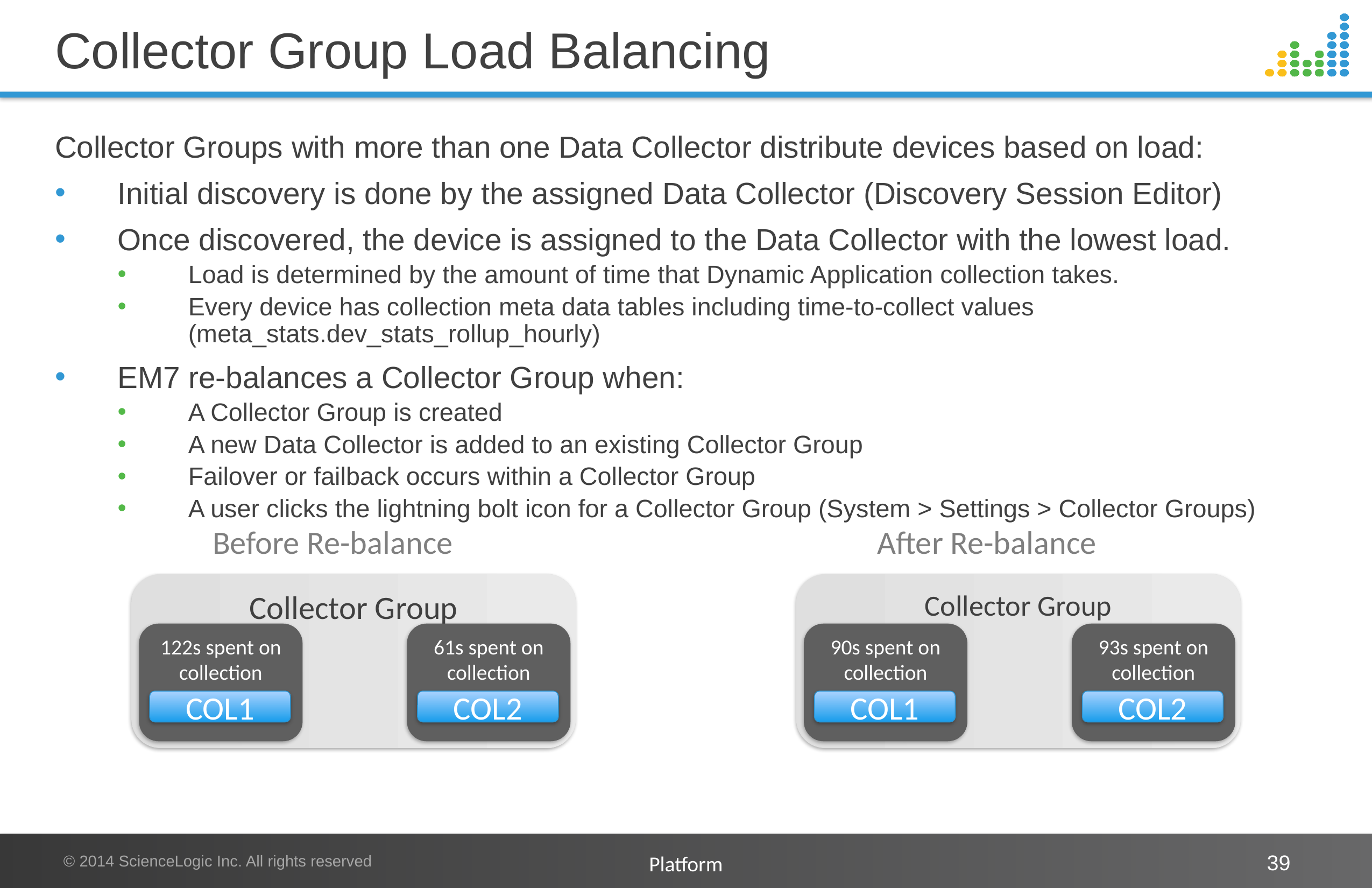

# Collector Group Load Balancing
Collector Groups with more than one Data Collector distribute devices based on load:
Initial discovery is done by the assigned Data Collector (Discovery Session Editor)
Once discovered, the device is assigned to the Data Collector with the lowest load.
Load is determined by the amount of time that Dynamic Application collection takes.
Every device has collection meta data tables including time-to-collect values (meta_stats.dev_stats_rollup_hourly)
EM7 re-balances a Collector Group when:
A Collector Group is created
A new Data Collector is added to an existing Collector Group
Failover or failback occurs within a Collector Group
A user clicks the lightning bolt icon for a Collector Group (System > Settings > Collector Groups)
Before Re-balance
After Re-balance
Collector Group
122s spent on collection
COL1
61s spent on collection
COL2
Collector Group
90s spent on collection
COL1
93s spent on collection
COL2
Platform
39